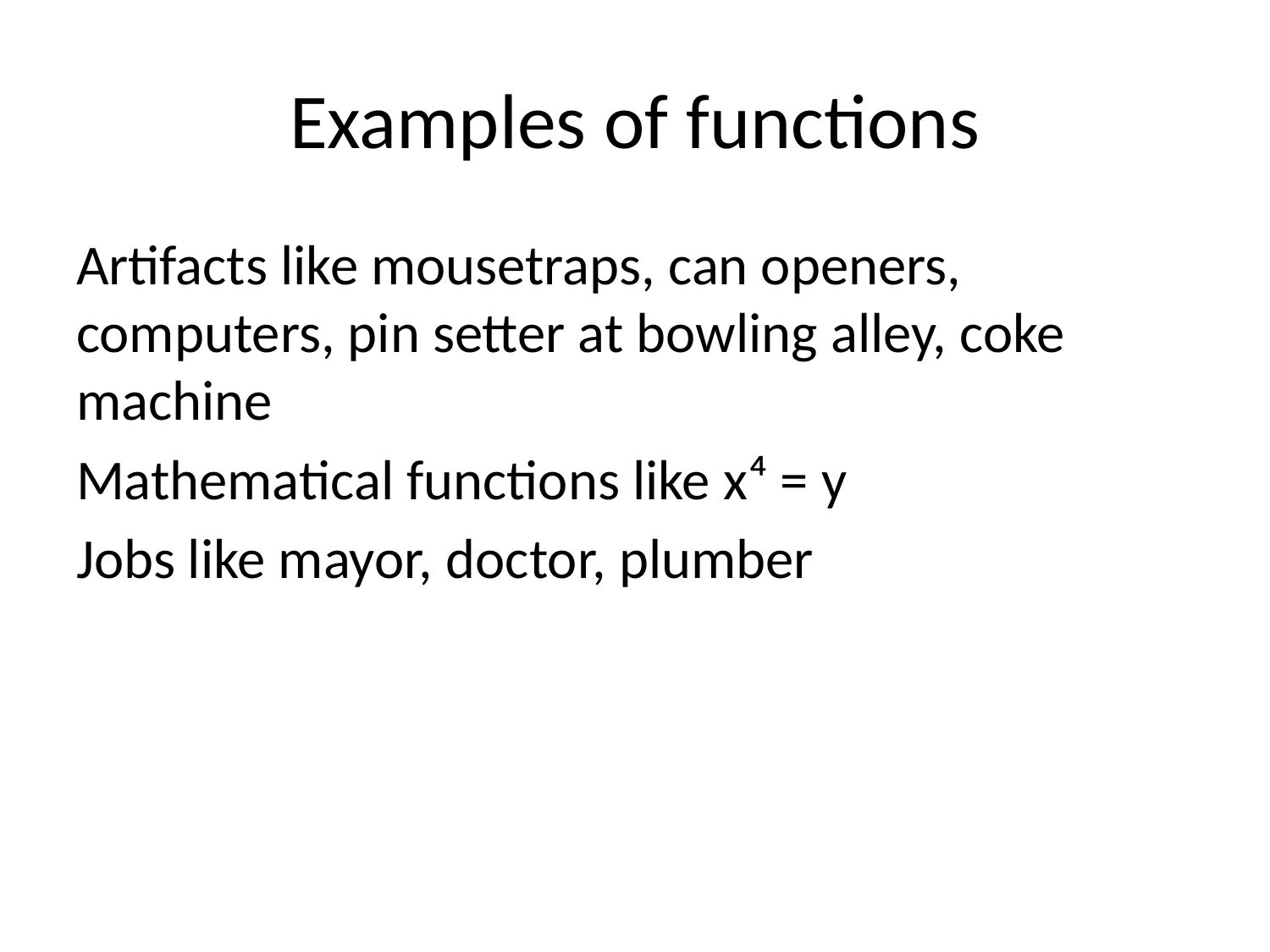

# Examples of functions
Artifacts like mousetraps, can openers, computers, pin setter at bowling alley, coke machine
Mathematical functions like x⁴ = y
Jobs like mayor, doctor, plumber